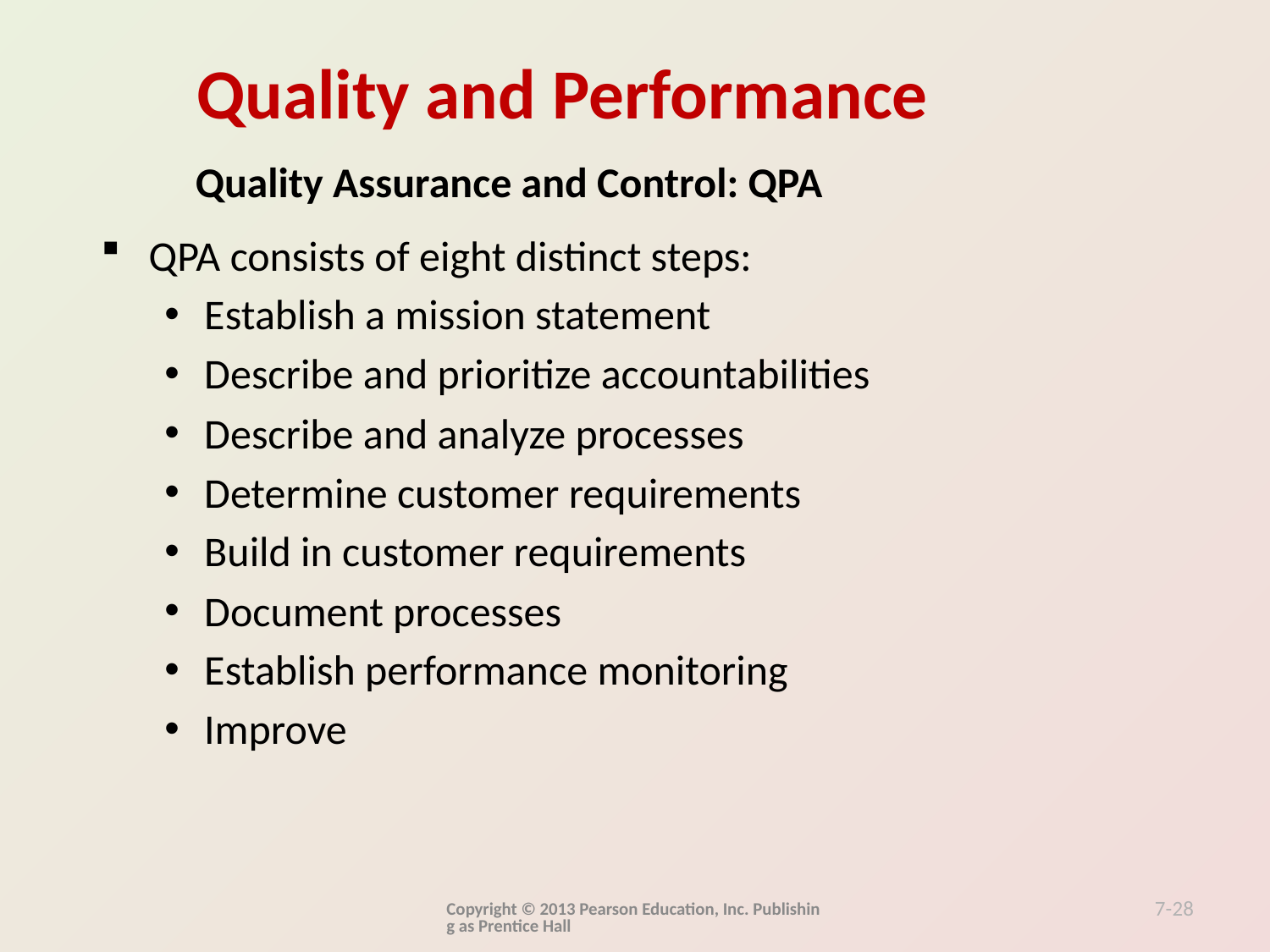

Quality Assurance and Control: QPA
QPA consists of eight distinct steps:
Establish a mission statement
Describe and prioritize accountabilities
Describe and analyze processes
Determine customer requirements
Build in customer requirements
Document processes
Establish performance monitoring
Improve
Copyright © 2013 Pearson Education, Inc. Publishing as Prentice Hall
7-28